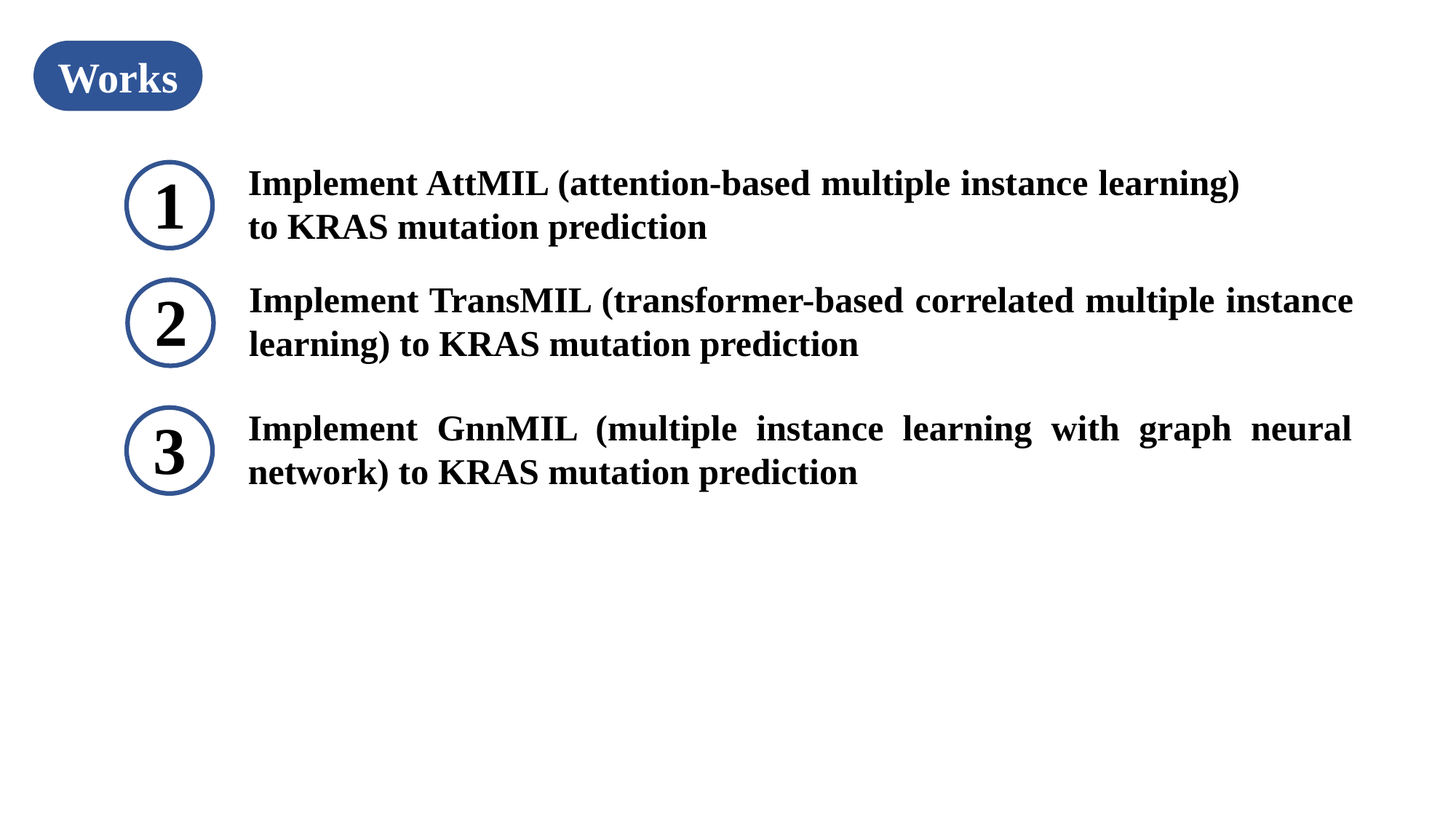

Works
Implement AttMIL (attention-based multiple instance learning) to KRAS mutation prediction
1

Implement TransMIL (transformer-based correlated multiple instance learning) to KRAS mutation prediction
2

Implement GnnMIL (multiple instance learning with graph neural network) to KRAS mutation prediction
3